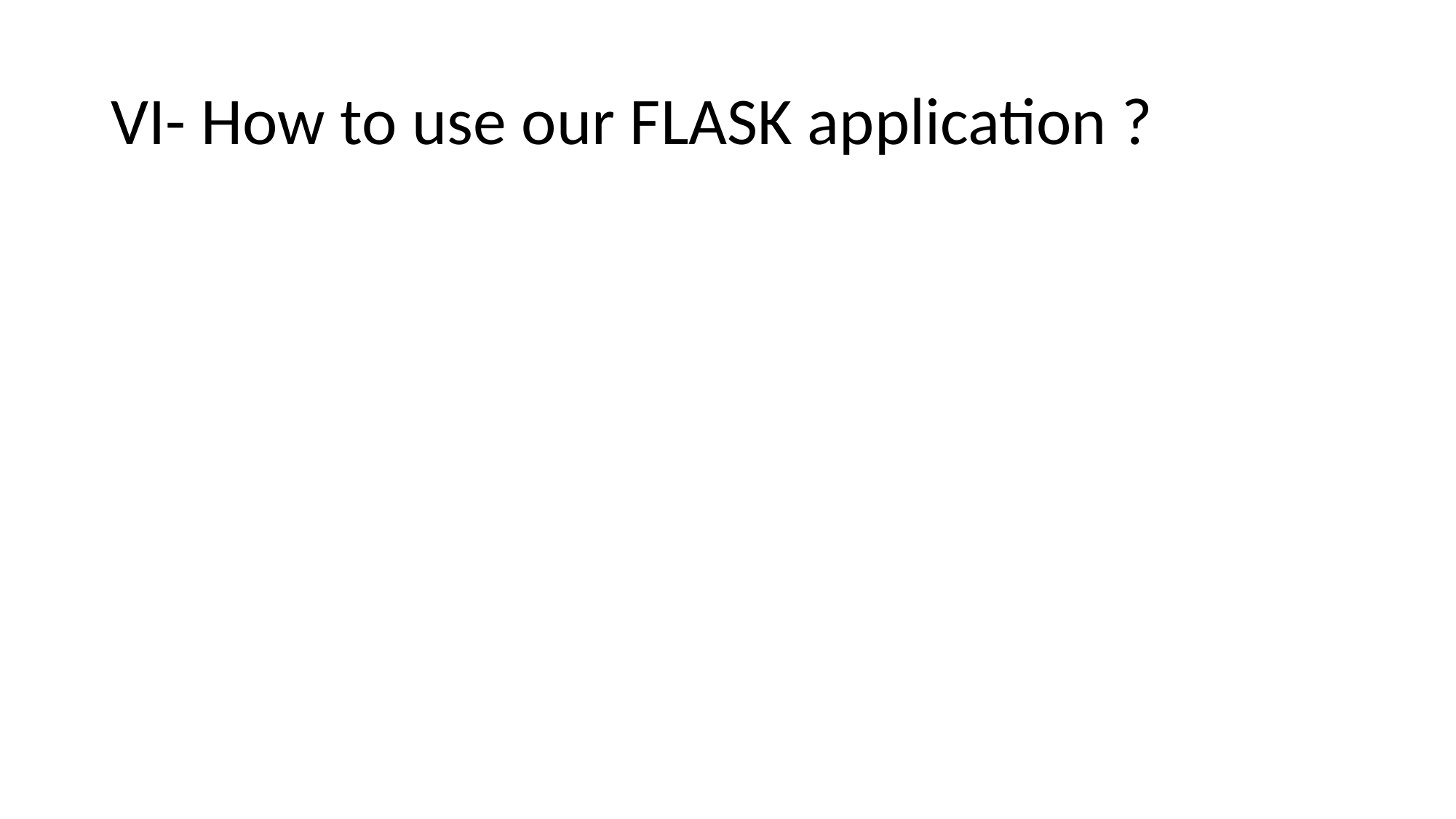

# VI- How to use our FLASK application ?